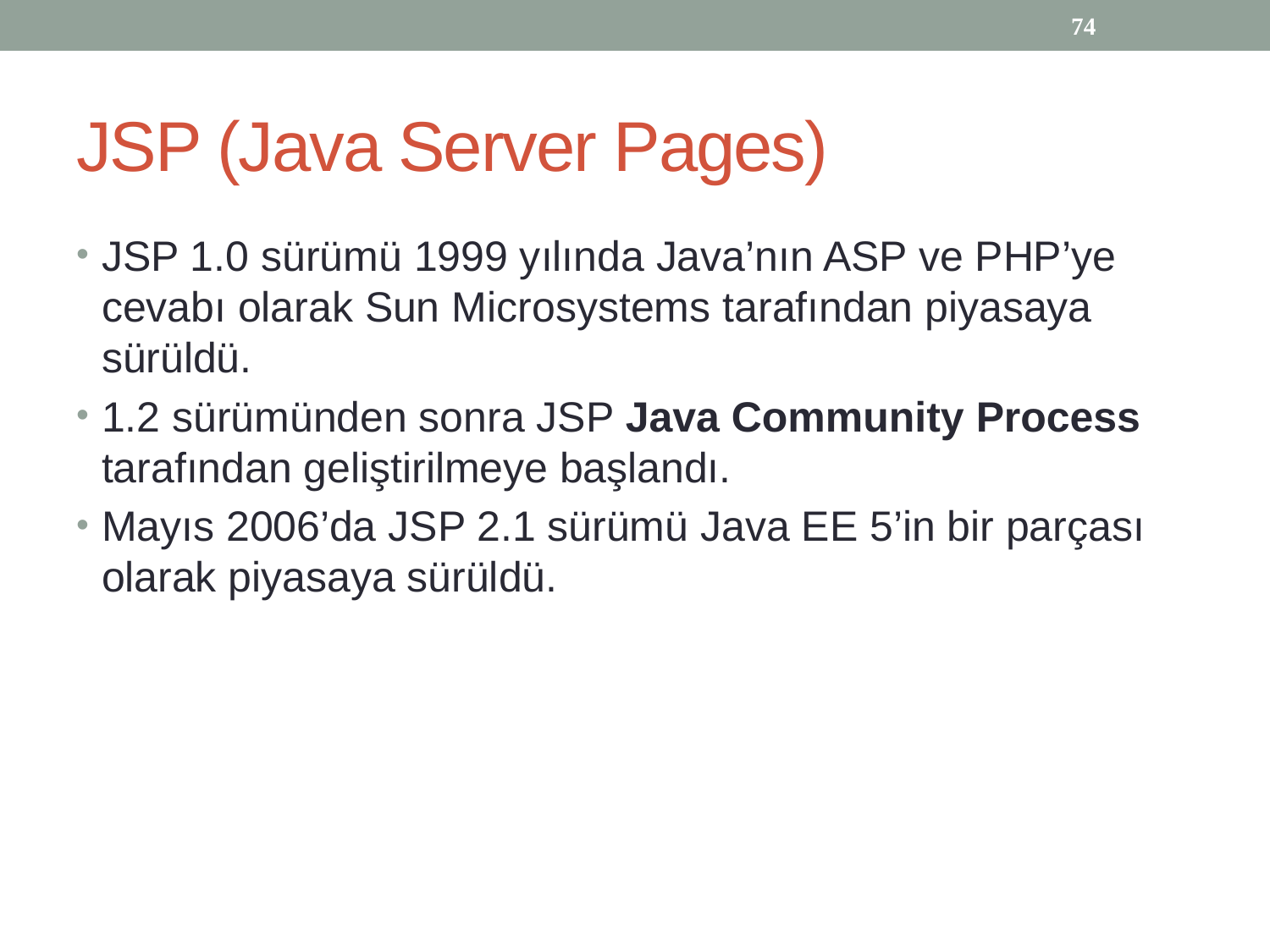

74
# JSP (Java Server Pages)
JSP 1.0 sürümü 1999 yılında Java’nın ASP ve PHP’ye cevabı olarak Sun Microsystems tarafından piyasaya sürüldü.
1.2 sürümünden sonra JSP Java Community Process tarafından geliştirilmeye başlandı.
Mayıs 2006’da JSP 2.1 sürümü Java EE 5’in bir parçası olarak piyasaya sürüldü.